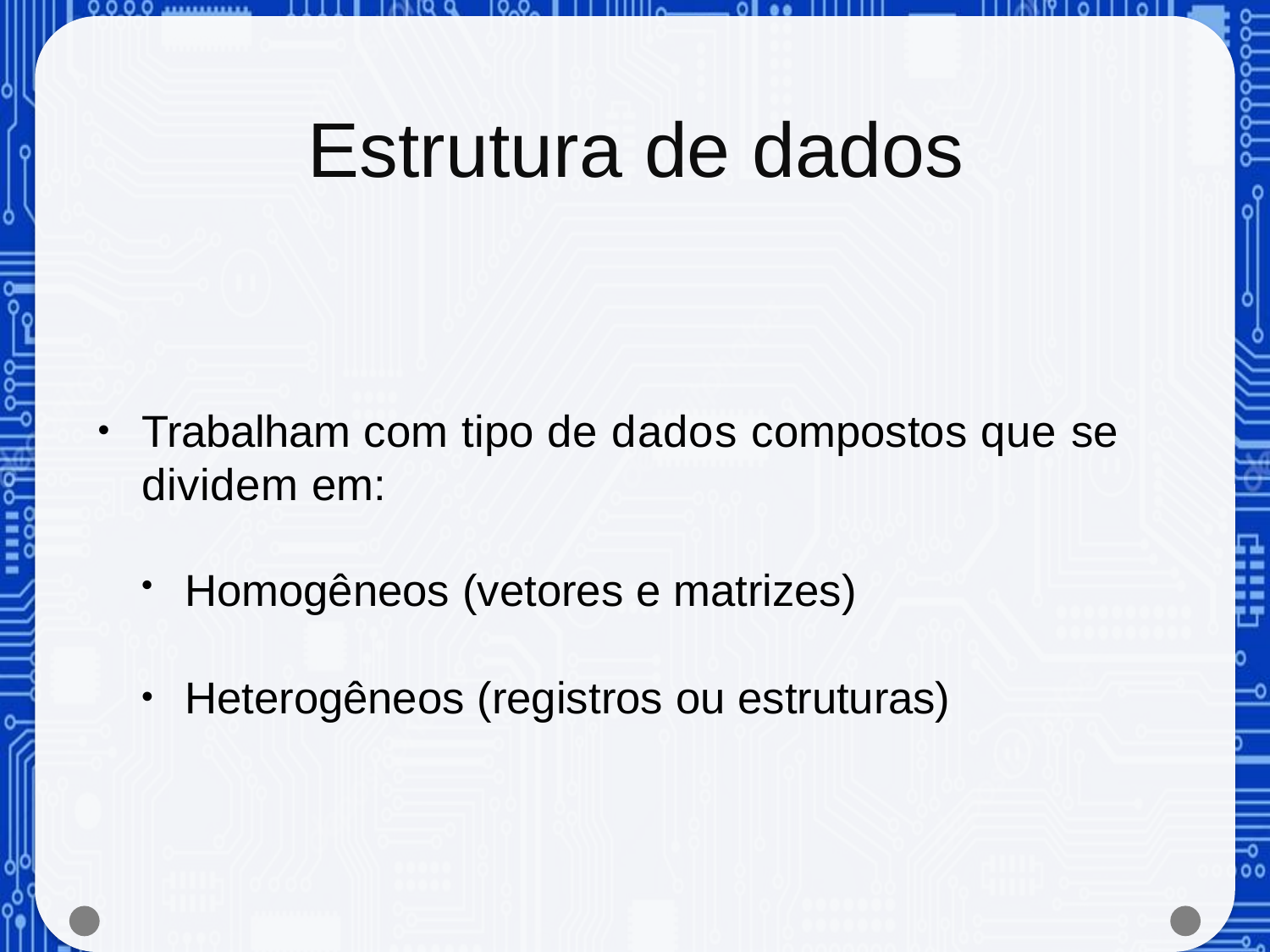

# Estrutura de dados
Trabalham com tipo de dados compostos que se dividem em:

Homogêneos (vetores e matrizes)

Heterogêneos (registros ou estruturas)
•
Estrutura de Dados
Prof. Fábio Takeda